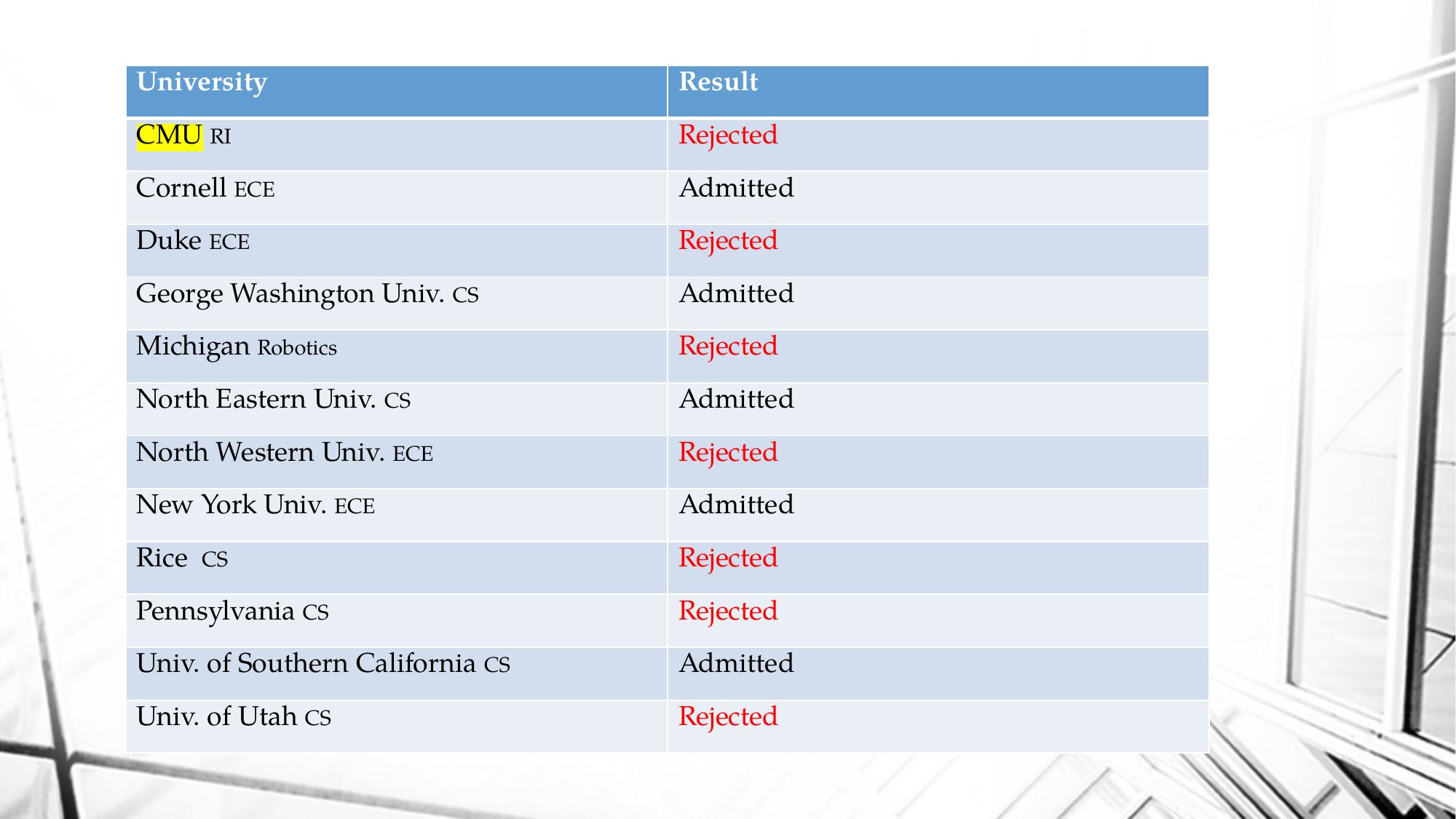

| University | Result |
| --- | --- |
| CMU RI | Rejected |
| Cornell ECE | Admitted |
| Duke ECE | Rejected |
| George Washington Univ. CS | Admitted |
| Michigan Robotics | Rejected |
| North Eastern Univ. CS | Admitted |
| North Western Univ. ECE | Rejected |
| New York Univ. ECE | Admitted |
| Rice CS | Rejected |
| Pennsylvania CS | Rejected |
| Univ. of Southern California CS | Admitted |
| Univ. of Utah CS | Rejected |